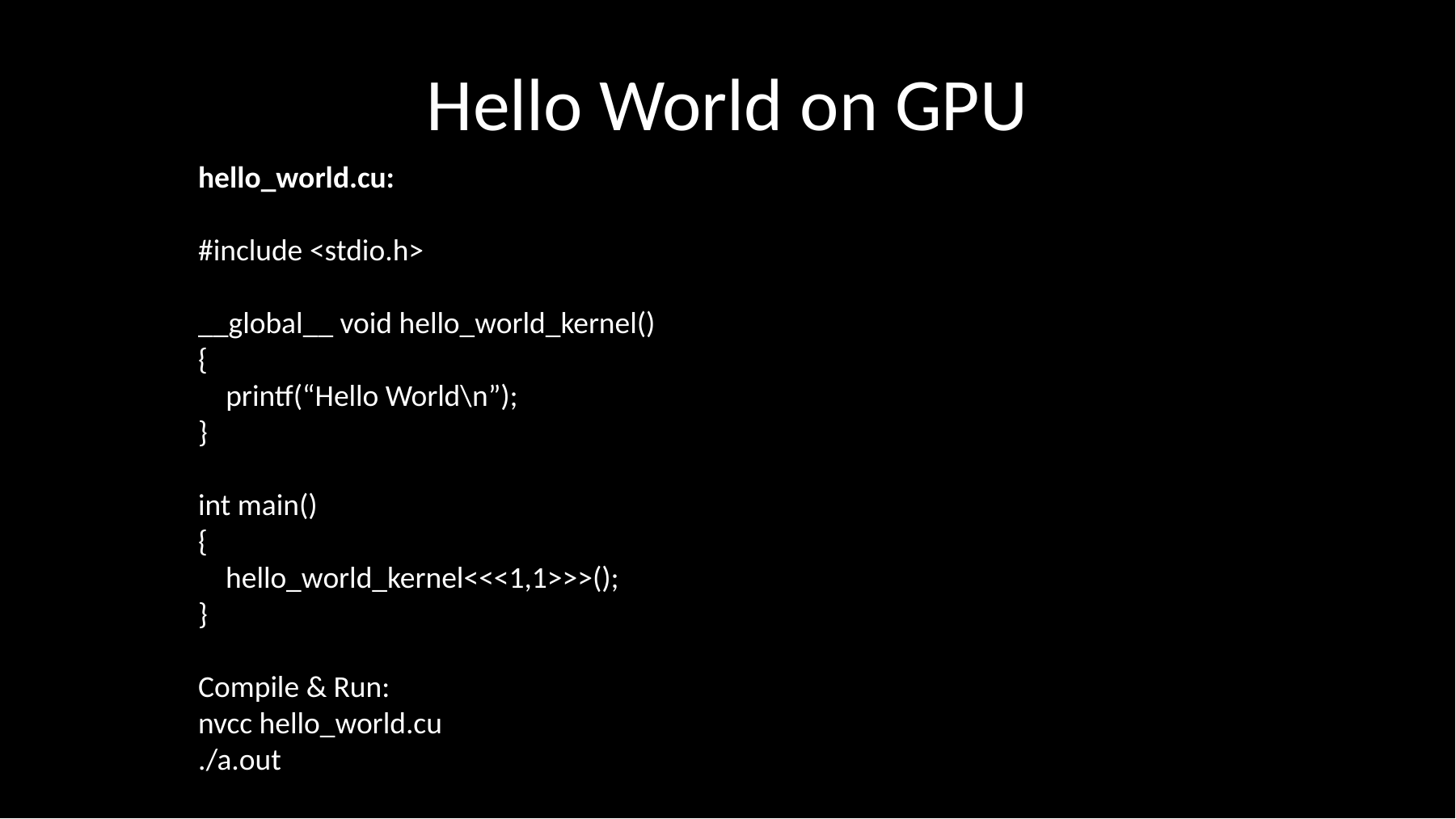

# Hello World on GPU
hello_world.cu:

#include <stdio.h>
__global__ void hello_world_kernel()
{
    printf(“Hello World\n”);
}

int main()
{
    hello_world_kernel<<<1,1>>>();
}

Compile & Run:
nvcc hello_world.cu
./a.out